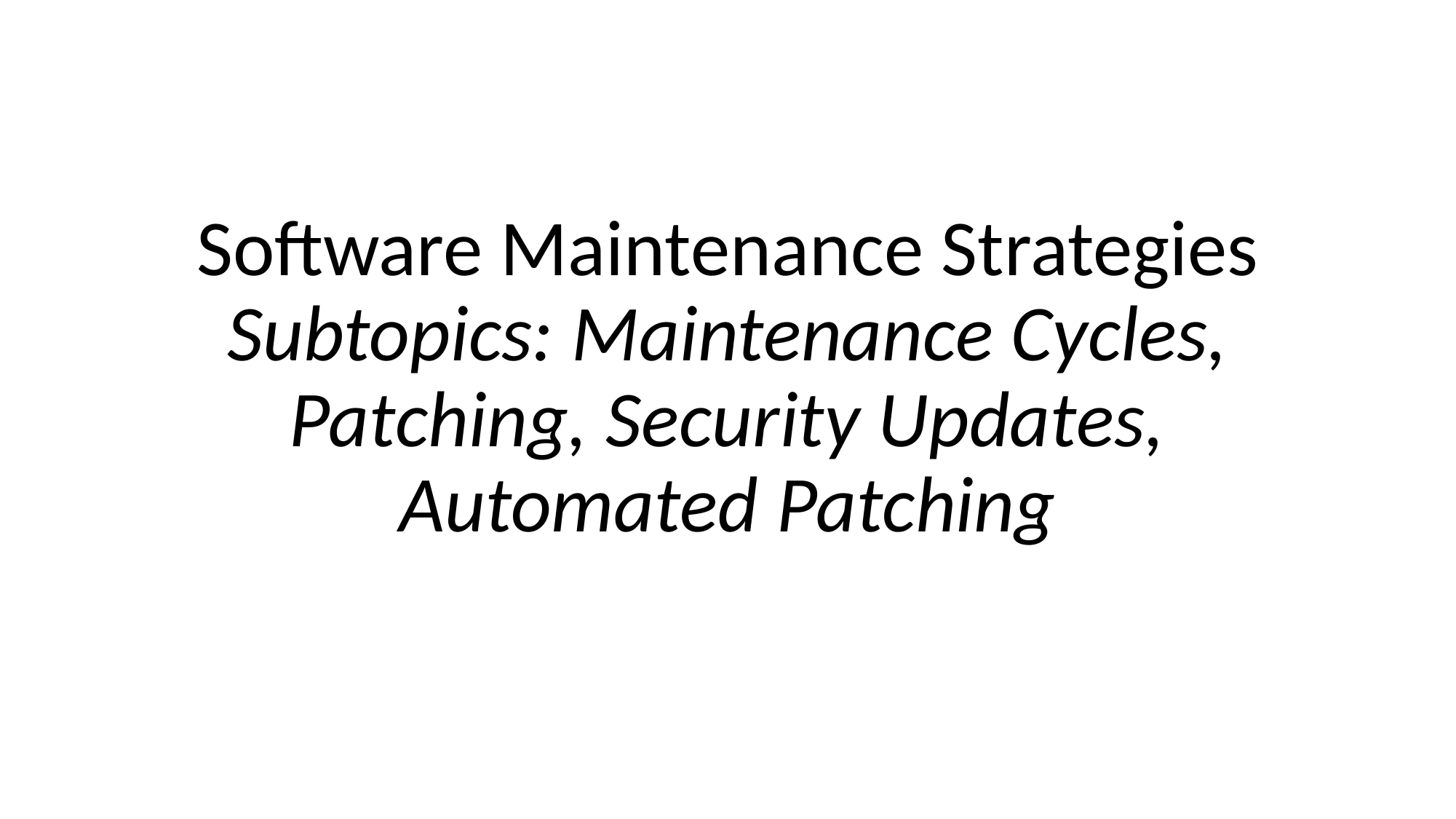

# Software Maintenance Strategies Subtopics: Maintenance Cycles, Patching, Security Updates, Automated Patching